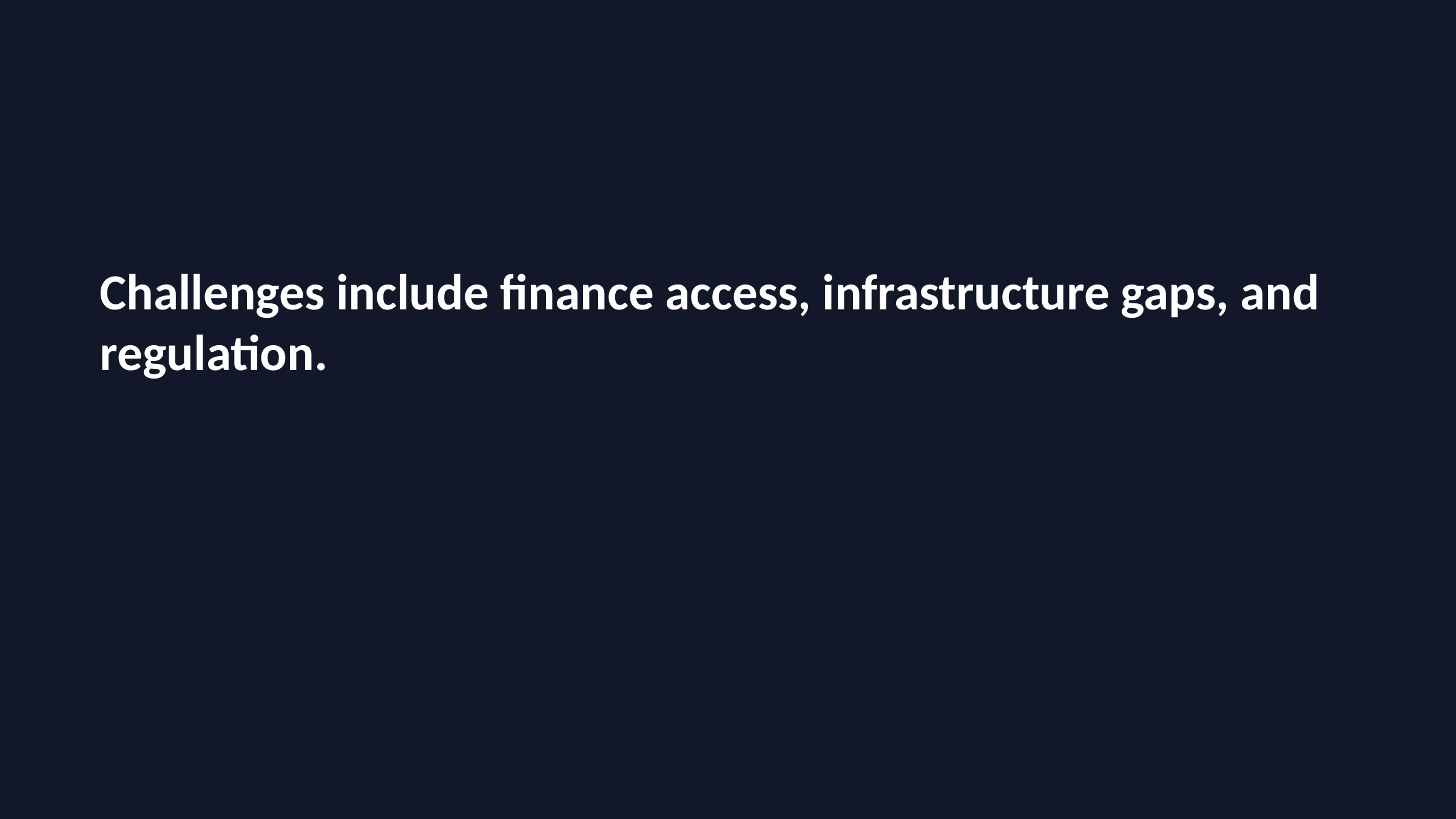

Challenges include finance access, infrastructure gaps, and regulation.